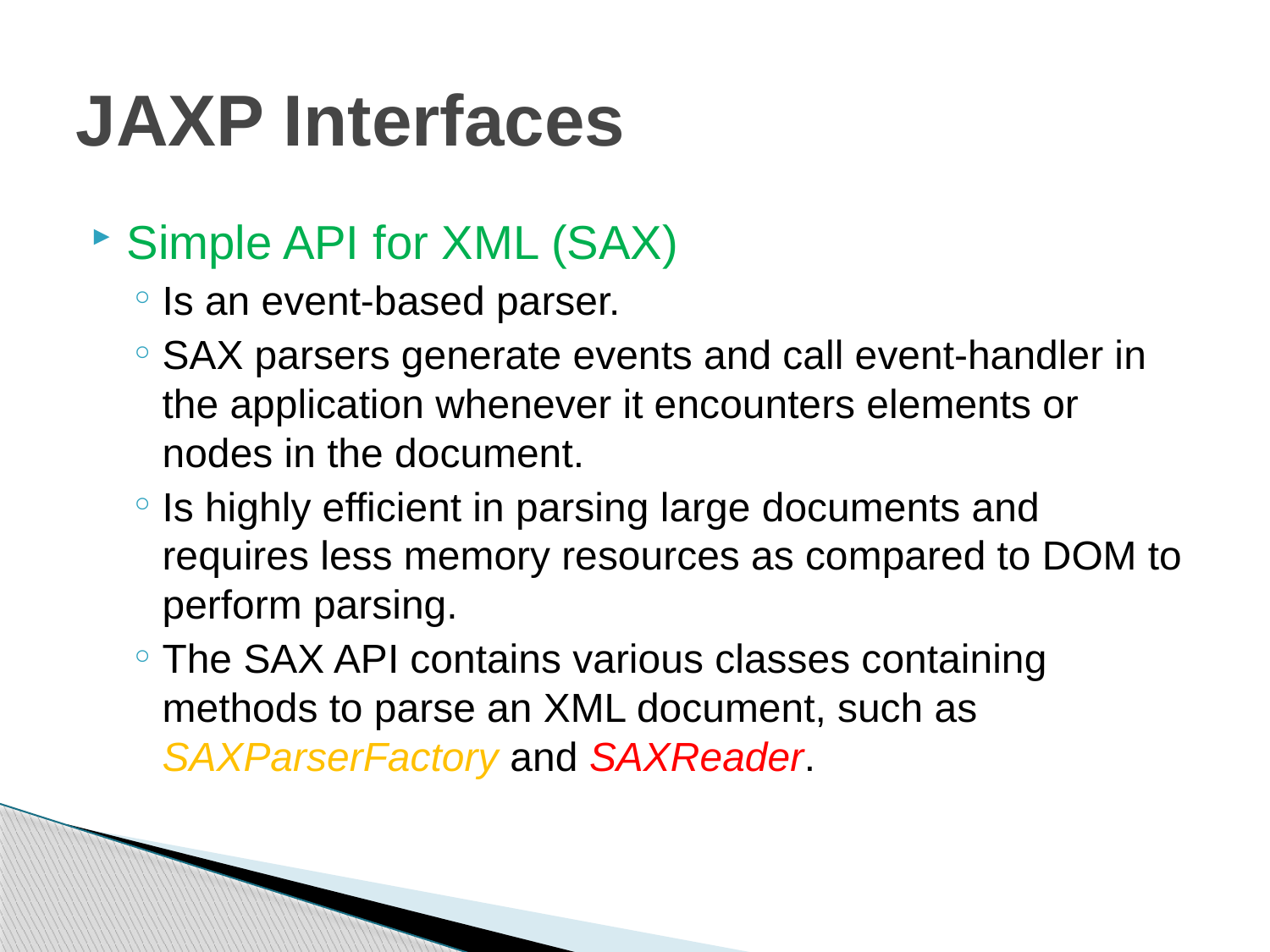

# JAXP Interfaces
Simple API for XML (SAX)
Is an event-based parser.
SAX parsers generate events and call event-handler in the application whenever it encounters elements or nodes in the document.
Is highly efficient in parsing large documents and requires less memory resources as compared to DOM to perform parsing.
The SAX API contains various classes containing methods to parse an XML document, such as SAXParserFactory and SAXReader.